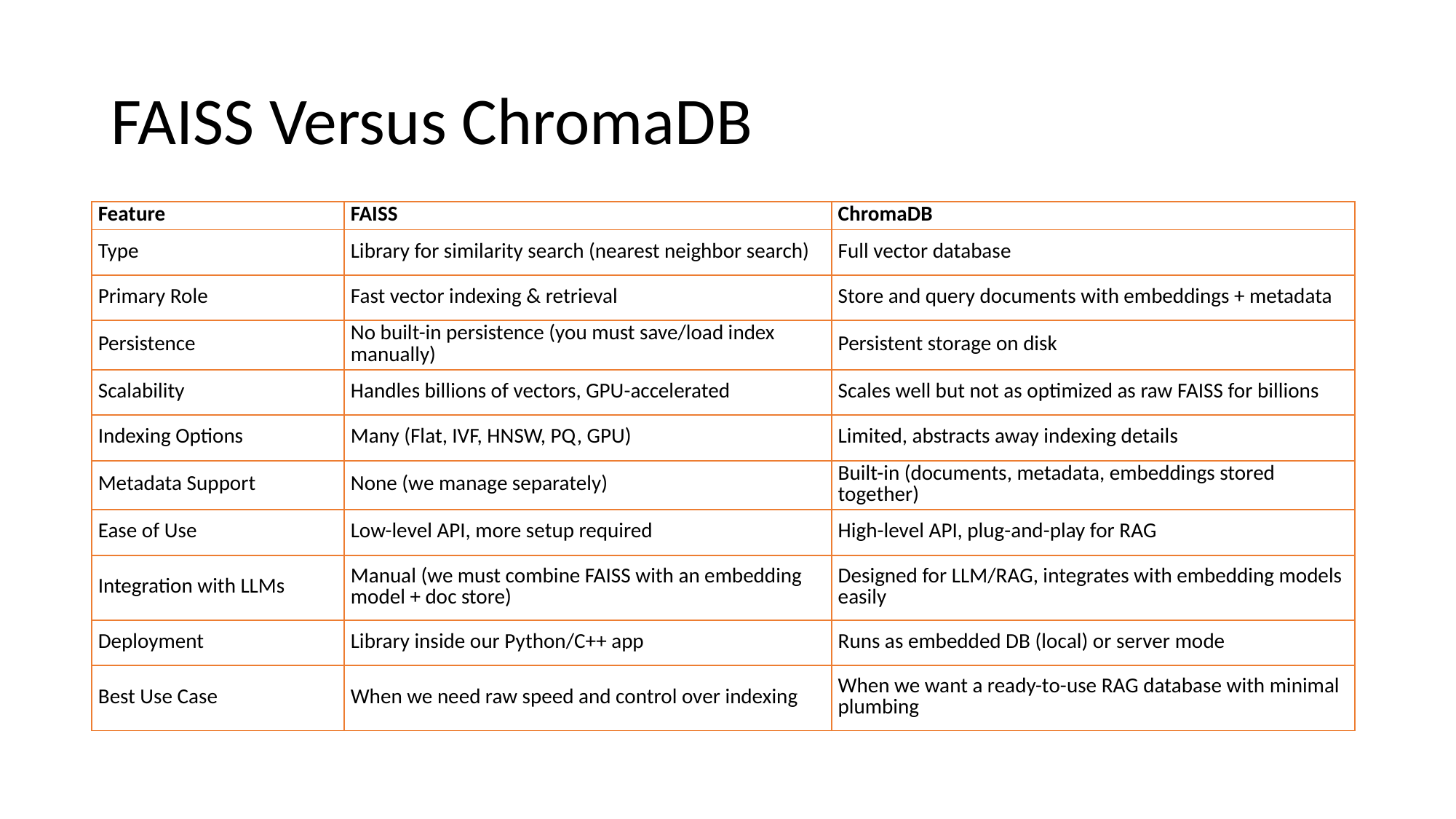

# FAISS Versus ChromaDB
| Feature | FAISS | ChromaDB |
| --- | --- | --- |
| Type | Library for similarity search (nearest neighbor search) | Full vector database |
| Primary Role | Fast vector indexing & retrieval | Store and query documents with embeddings + metadata |
| Persistence | No built-in persistence (you must save/load index manually) | Persistent storage on disk |
| Scalability | Handles billions of vectors, GPU-accelerated | Scales well but not as optimized as raw FAISS for billions |
| Indexing Options | Many (Flat, IVF, HNSW, PQ, GPU) | Limited, abstracts away indexing details |
| Metadata Support | None (we manage separately) | Built-in (documents, metadata, embeddings stored together) |
| Ease of Use | Low-level API, more setup required | High-level API, plug-and-play for RAG |
| Integration with LLMs | Manual (we must combine FAISS with an embedding model + doc store) | Designed for LLM/RAG, integrates with embedding models easily |
| Deployment | Library inside our Python/C++ app | Runs as embedded DB (local) or server mode |
| Best Use Case | When we need raw speed and control over indexing | When we want a ready-to-use RAG database with minimal plumbing |